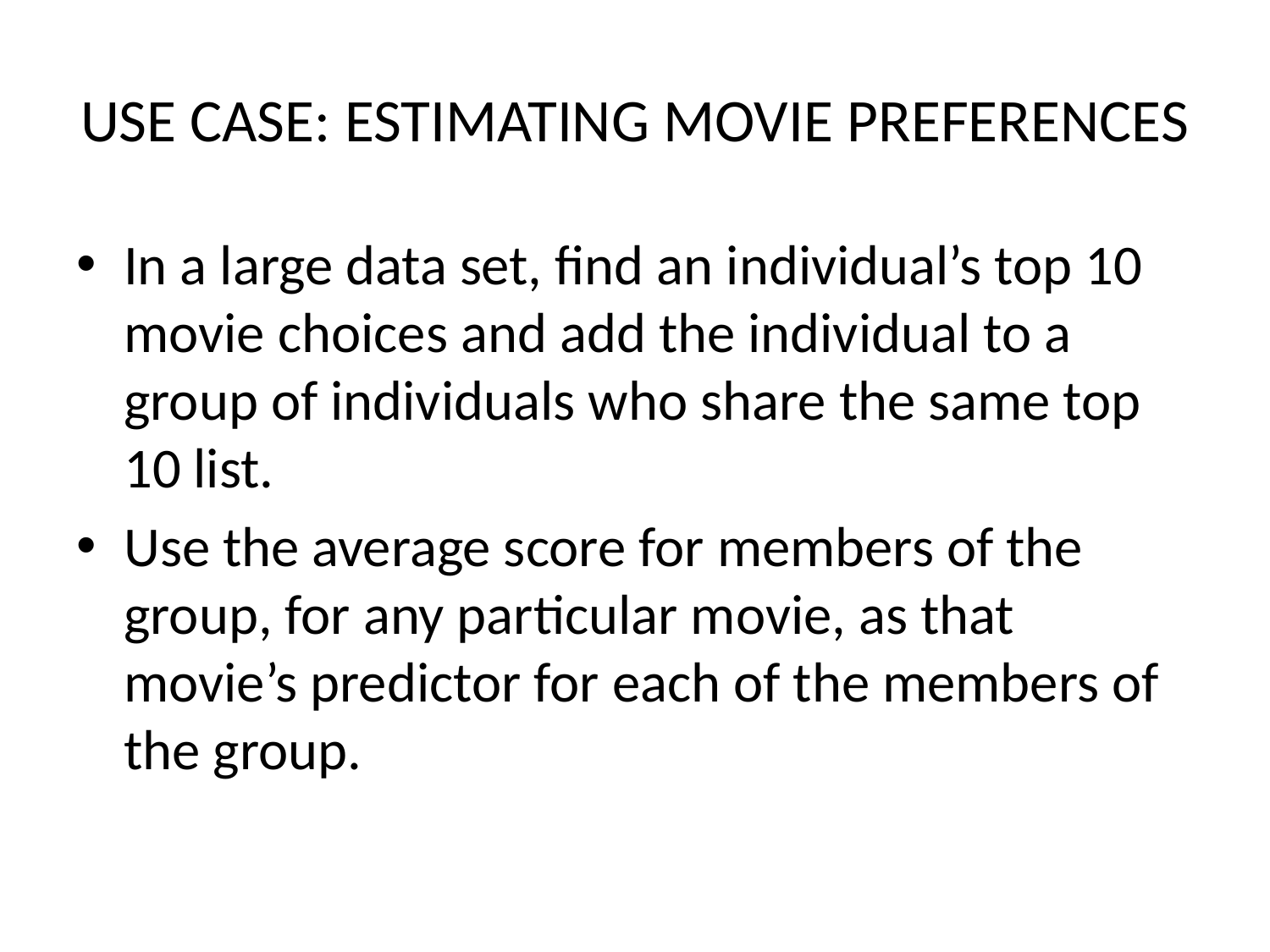

# USE CASE: ESTIMATING MOVIE PREFERENCES
In a large data set, find an individual’s top 10 movie choices and add the individual to a group of individuals who share the same top 10 list.
Use the average score for members of the group, for any particular movie, as that movie’s predictor for each of the members of the group.